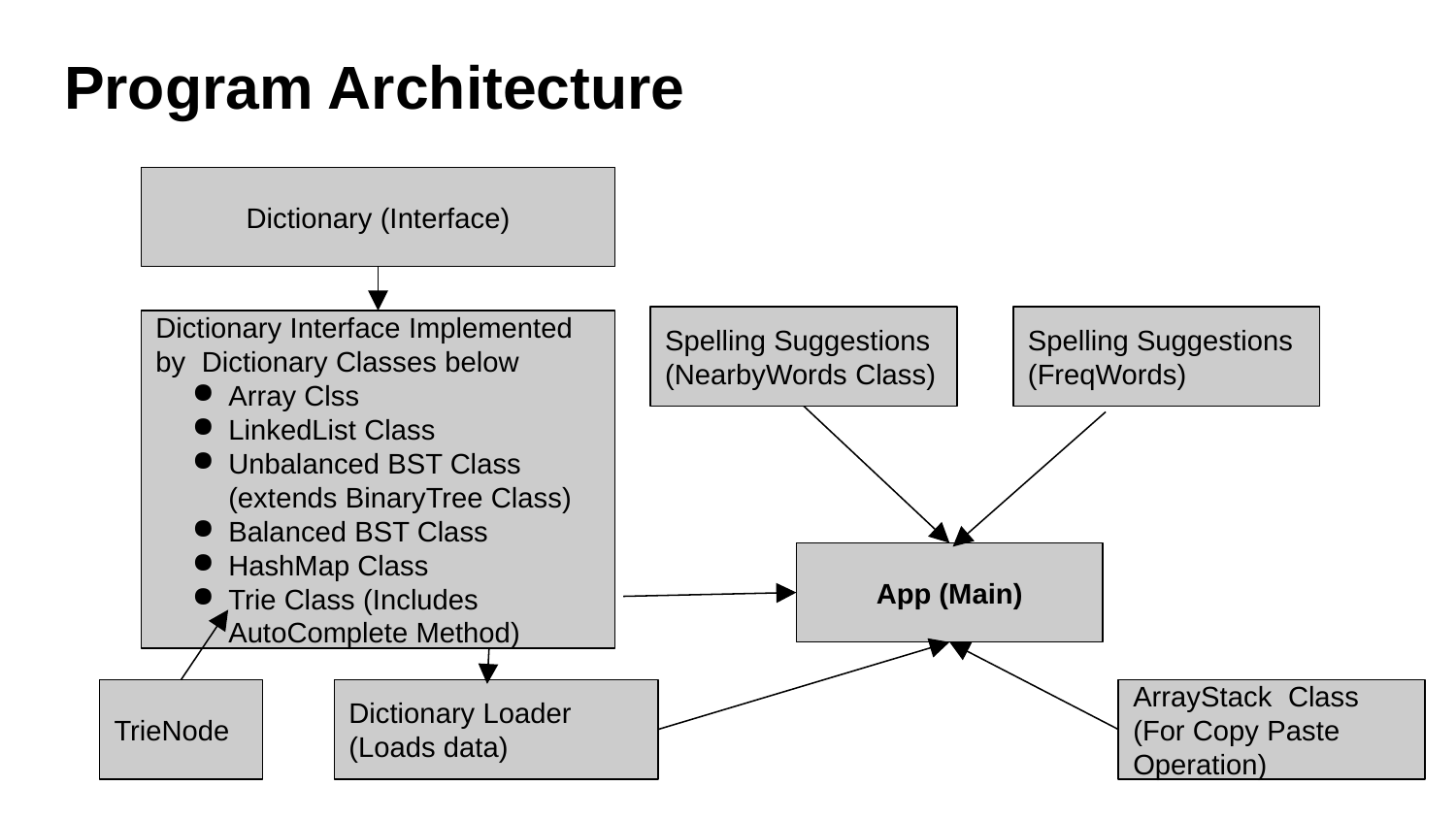

# Program Architecture
Dictionary (Interface)
Spelling Suggestions (NearbyWords Class)
Spelling Suggestions
(FreqWords)
Dictionary Interface Implemented by  Dictionary Classes below
Array Clss
LinkedList Class
Unbalanced BST Class (extends BinaryTree Class)
Balanced BST Class
HashMap Class
Trie Class (Includes AutoComplete Method)
App (Main)

TrieNode
Dictionary Loader (Loads data)
ArrayStack  Class  (For Copy Paste Operation)